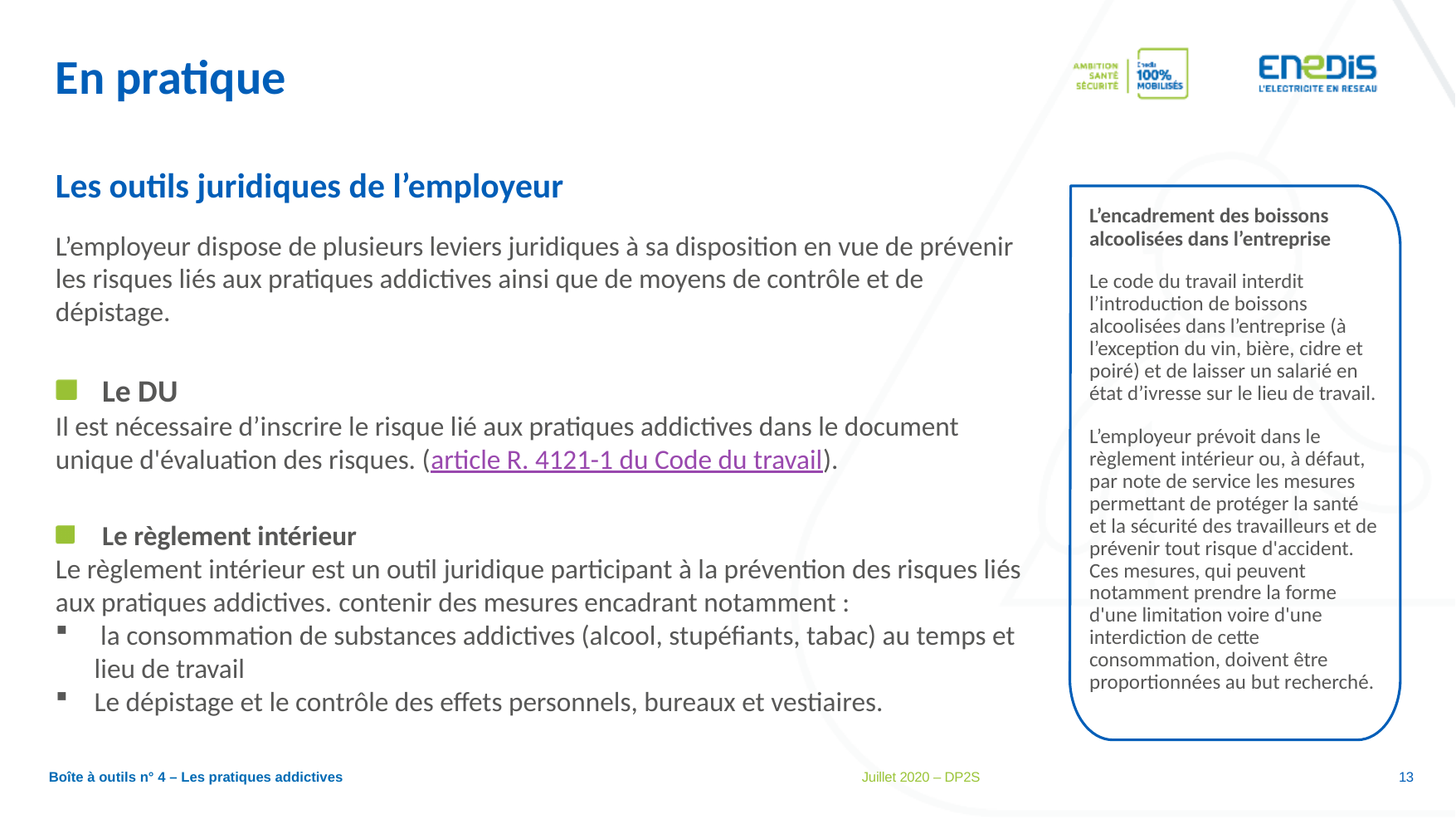

En pratique
Les outils juridiques de l’employeur

L’employeur dispose de plusieurs leviers juridiques à sa disposition en vue de prévenir les risques liés aux pratiques addictives ainsi que de moyens de contrôle et de dépistage.

Le DU
Il est nécessaire d’inscrire le risque lié aux pratiques addictives dans le document unique d'évaluation des risques. (article R. 4121-1 du Code du travail).

Le règlement intérieur
Le règlement intérieur est un outil juridique participant à la prévention des risques liés aux pratiques addictives. contenir des mesures encadrant notamment :
 la consommation de substances addictives (alcool, stupéfiants, tabac) au temps et lieu de travail
Le dépistage et le contrôle des effets personnels, bureaux et vestiaires.
L’encadrement des boissons alcoolisées dans l’entreprise
Le code du travail interdit l’introduction de boissons alcoolisées dans l’entreprise (à l’exception du vin, bière, cidre et poiré) et de laisser un salarié en état d’ivresse sur le lieu de travail.
L’employeur prévoit dans le règlement intérieur ou, à défaut, par note de service les mesures permettant de protéger la santé et la sécurité des travailleurs et de prévenir tout risque d'accident. Ces mesures, qui peuvent notamment prendre la forme d'une limitation voire d'une interdiction de cette consommation, doivent être proportionnées au but recherché.